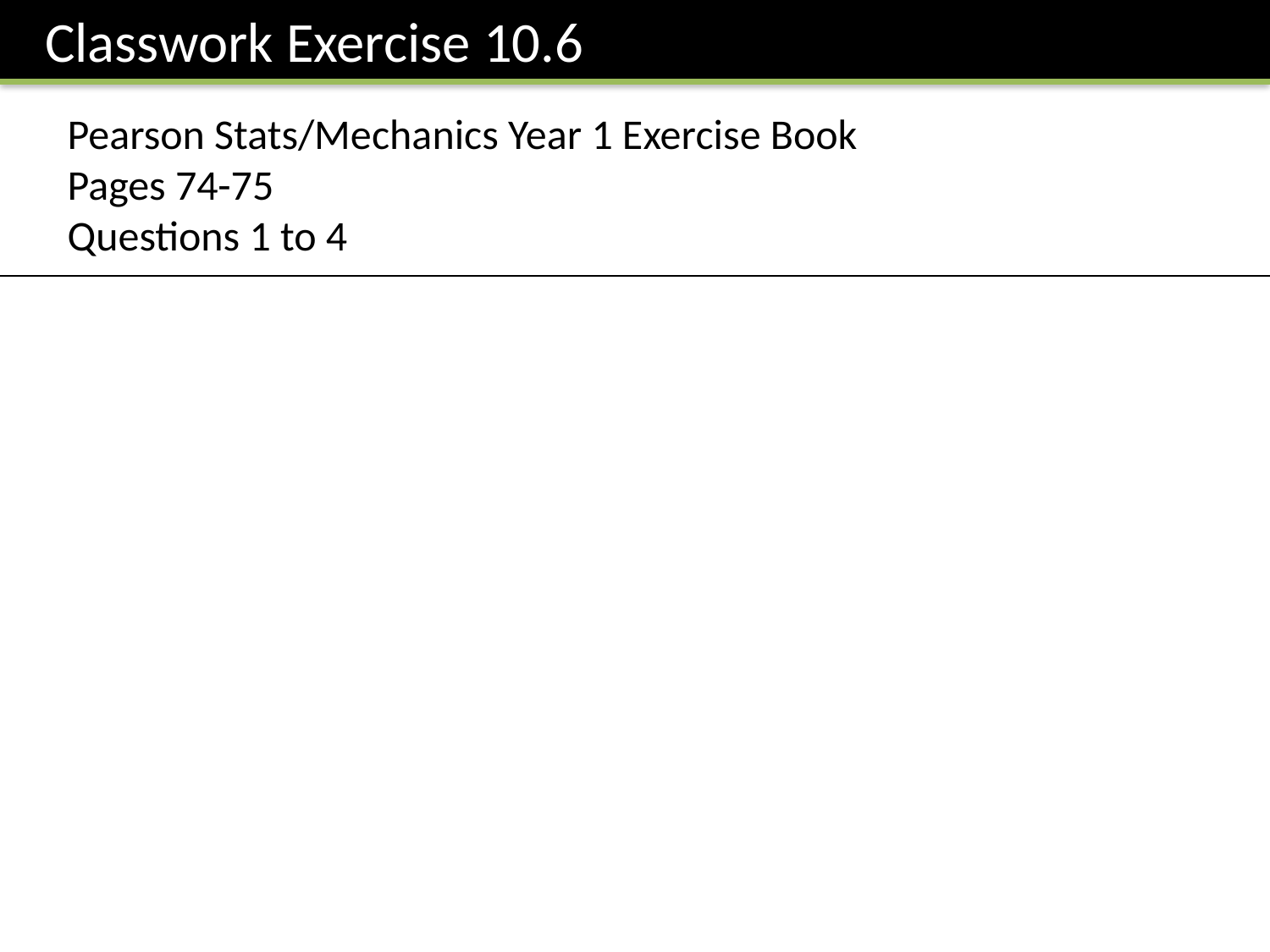

Classwork Exercise 10.6
Pearson Stats/Mechanics Year 1 Exercise Book
Pages 74-75
Questions 1 to 4